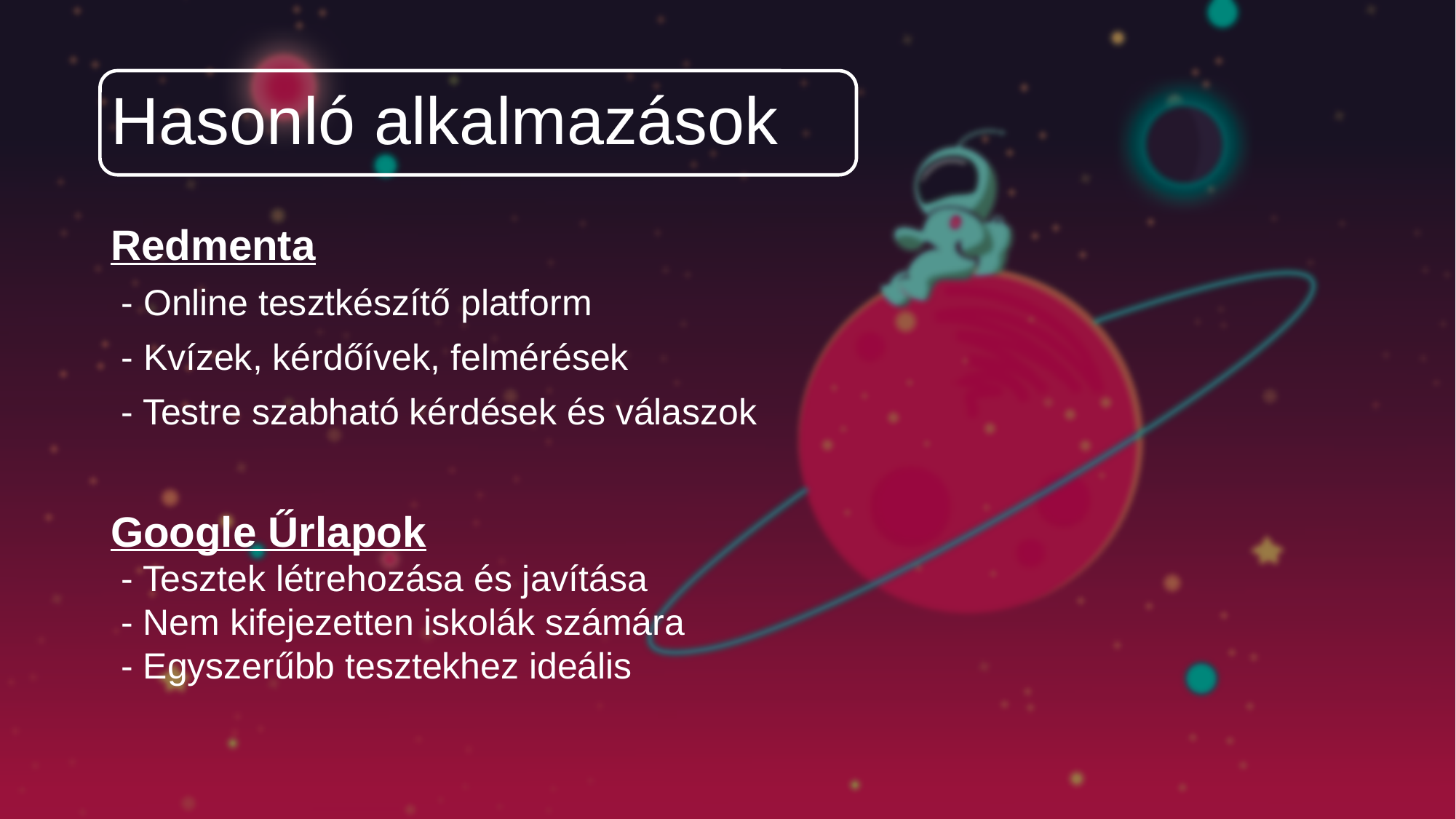

# Hasonló alkalmazások

Redmenta
 - Online tesztkészítő platform
 - Kvízek, kérdőívek, felmérések
 - Testre szabható kérdések és válaszok

Google Űrlapok
 - Tesztek létrehozása és javítása
 - Nem kifejezetten iskolák számára
 - Egyszerűbb tesztekhez ideális